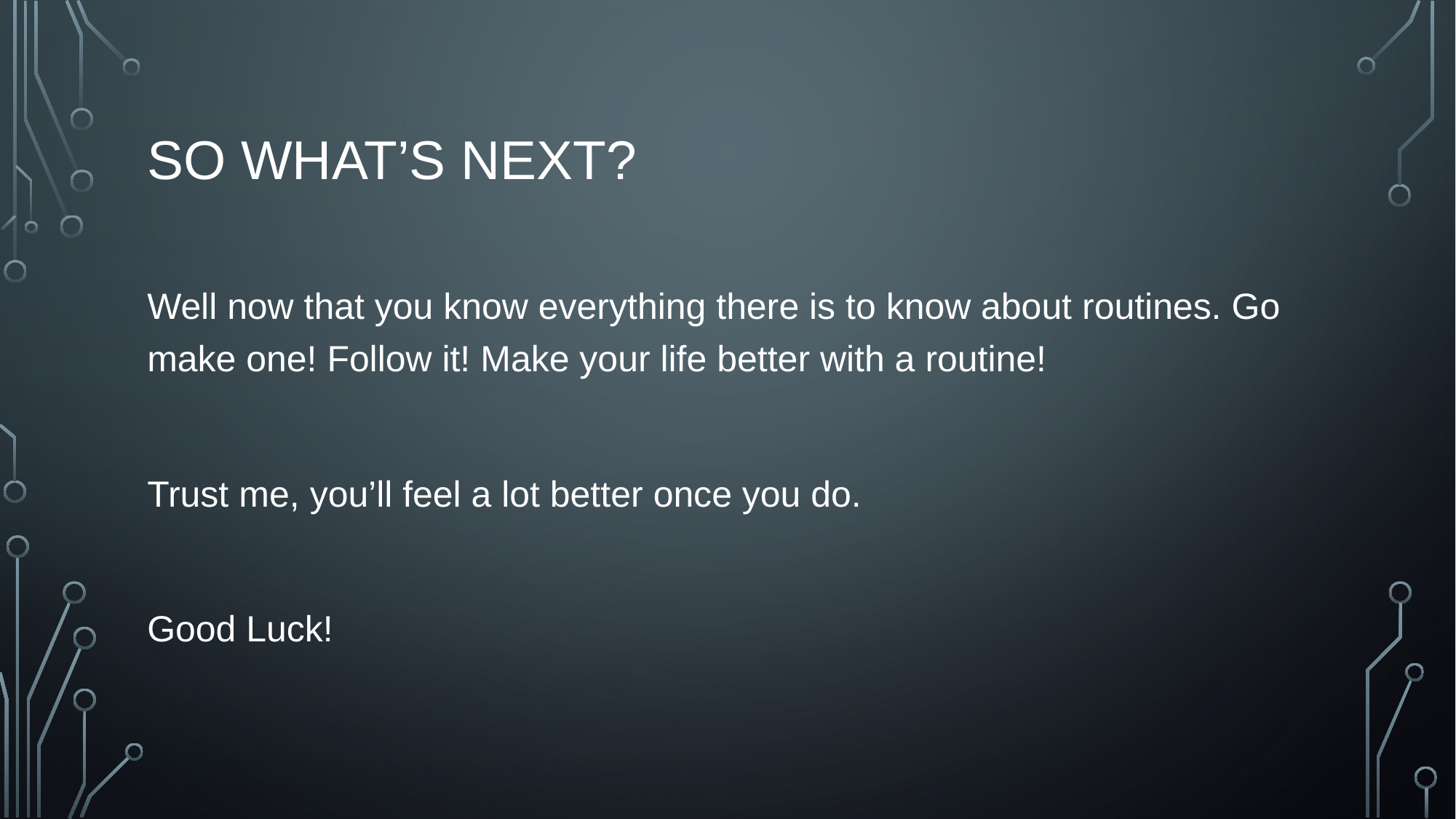

# So what’s next?
Well now that you know everything there is to know about routines. Go make one! Follow it! Make your life better with a routine!

Trust me, you’ll feel a lot better once you do.

Good Luck!